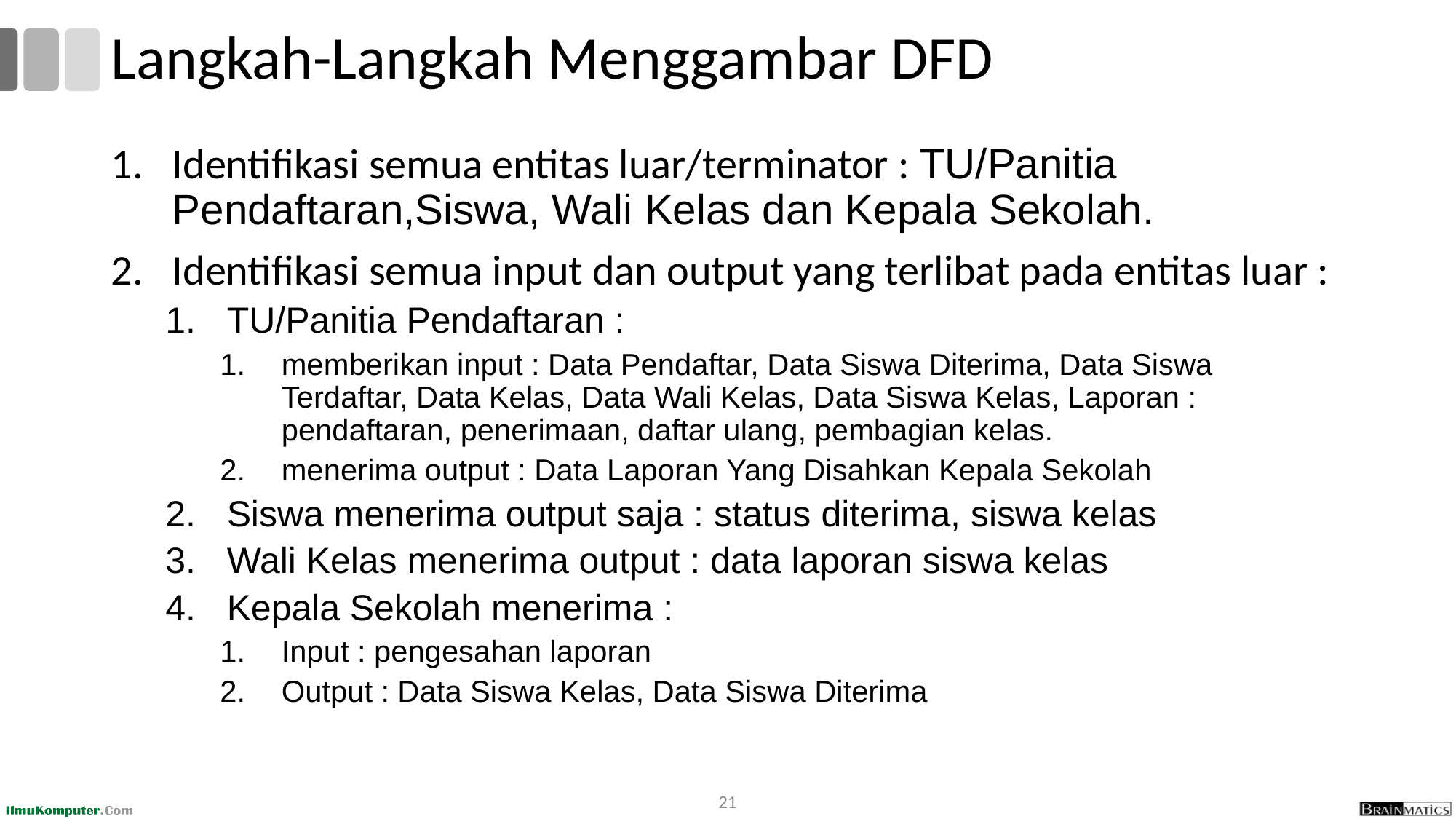

# Langkah-Langkah Menggambar DFD
Identifikasi semua entitas luar/terminator : TU/Panitia Pendaftaran,Siswa, Wali Kelas dan Kepala Sekolah.
Identifikasi semua input dan output yang terlibat pada entitas luar :
TU/Panitia Pendaftaran :
memberikan input : Data Pendaftar, Data Siswa Diterima, Data Siswa Terdaftar, Data Kelas, Data Wali Kelas, Data Siswa Kelas, Laporan : pendaftaran, penerimaan, daftar ulang, pembagian kelas.
menerima output : Data Laporan Yang Disahkan Kepala Sekolah
Siswa menerima output saja : status diterima, siswa kelas
Wali Kelas menerima output : data laporan siswa kelas
Kepala Sekolah menerima :
Input : pengesahan laporan
Output : Data Siswa Kelas, Data Siswa Diterima
21